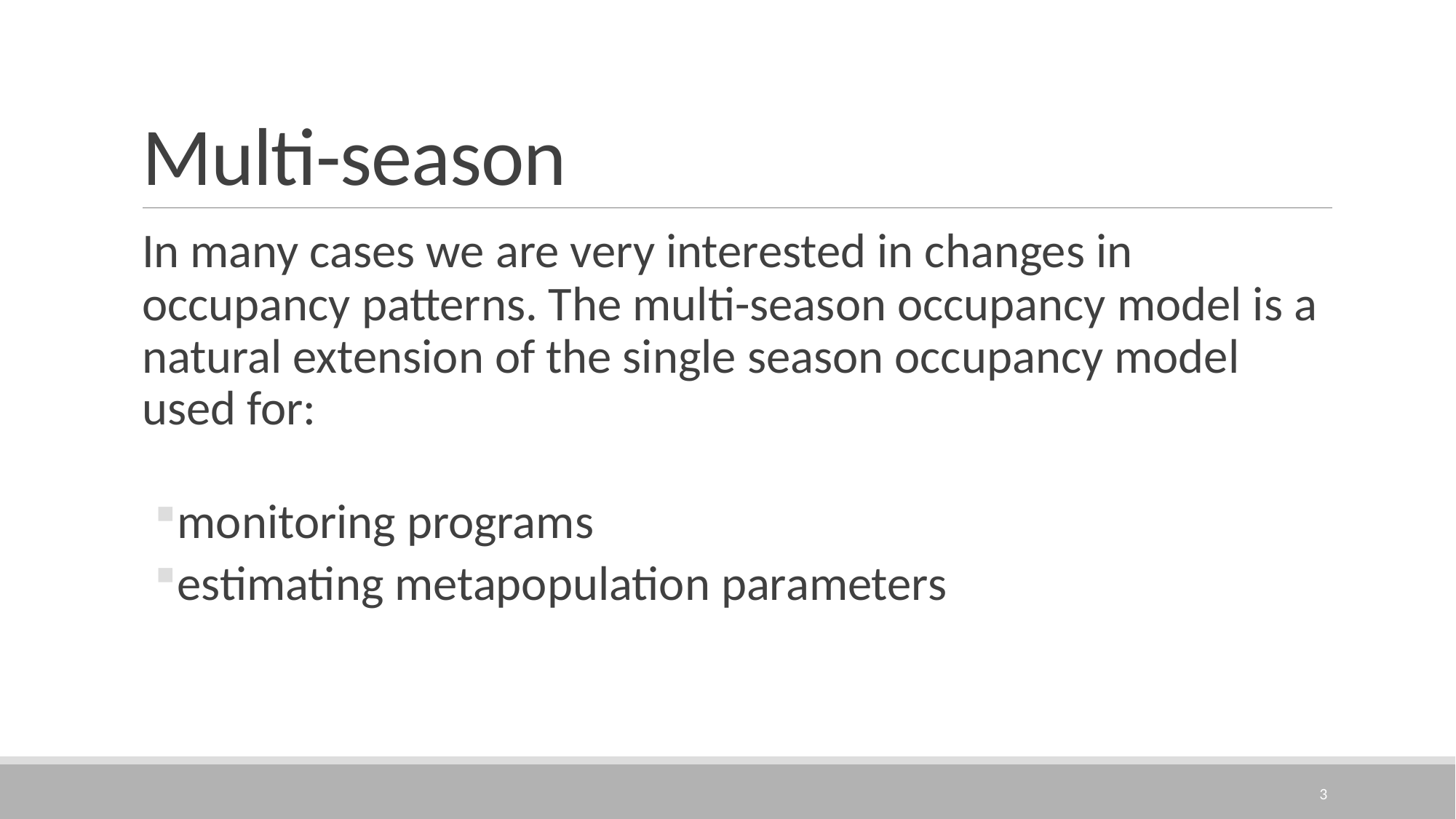

# Multi-season
In many cases we are very interested in changes in occupancy patterns. The multi-season occupancy model is a natural extension of the single season occupancy model used for:

monitoring programs
estimating metapopulation parameters
3